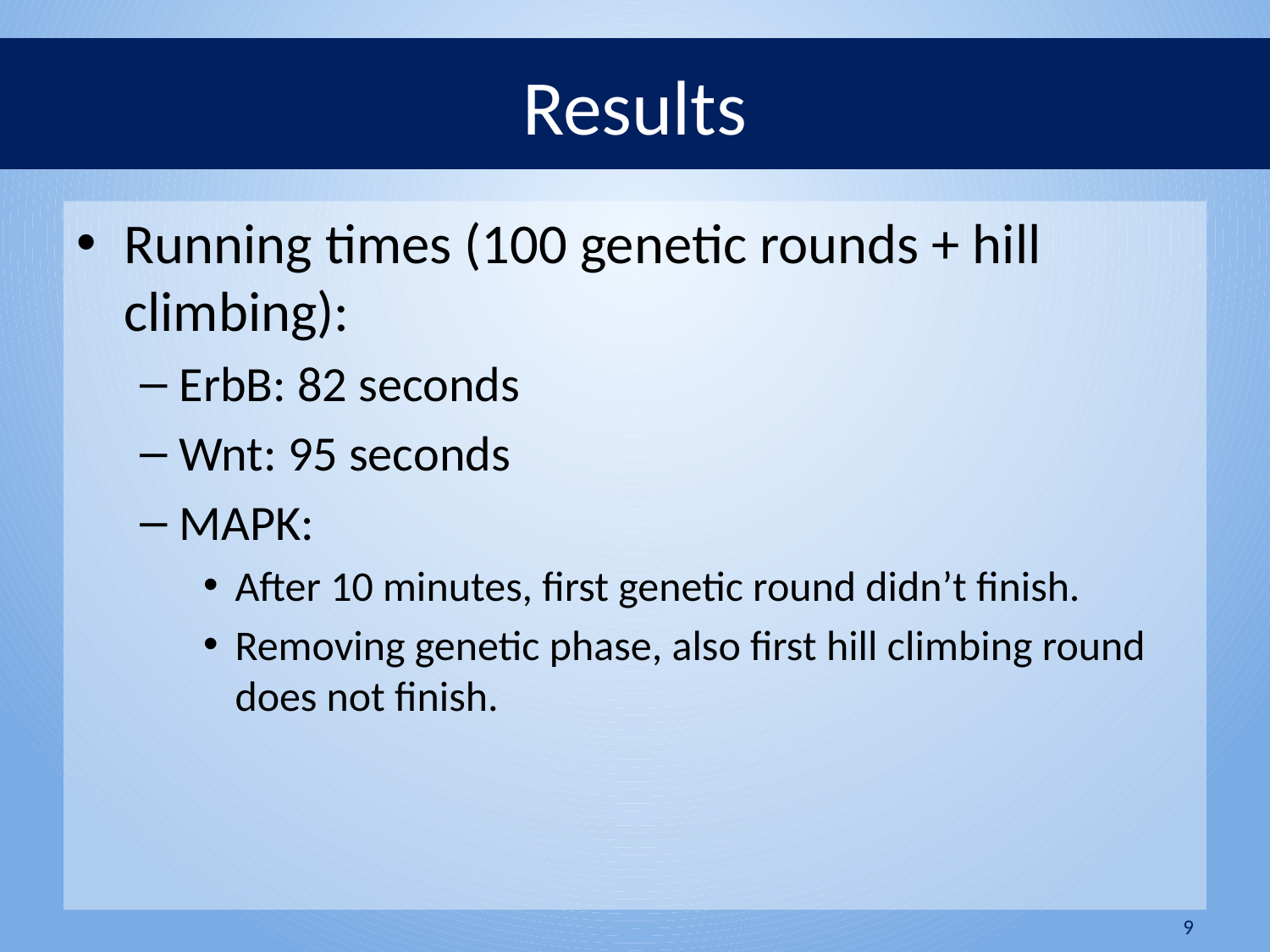

# Results
Running times (100 genetic rounds + hill climbing):
ErbB: 82 seconds
Wnt: 95 seconds
MAPK:
After 10 minutes, first genetic round didn’t finish.
Removing genetic phase, also first hill climbing round does not finish.
9